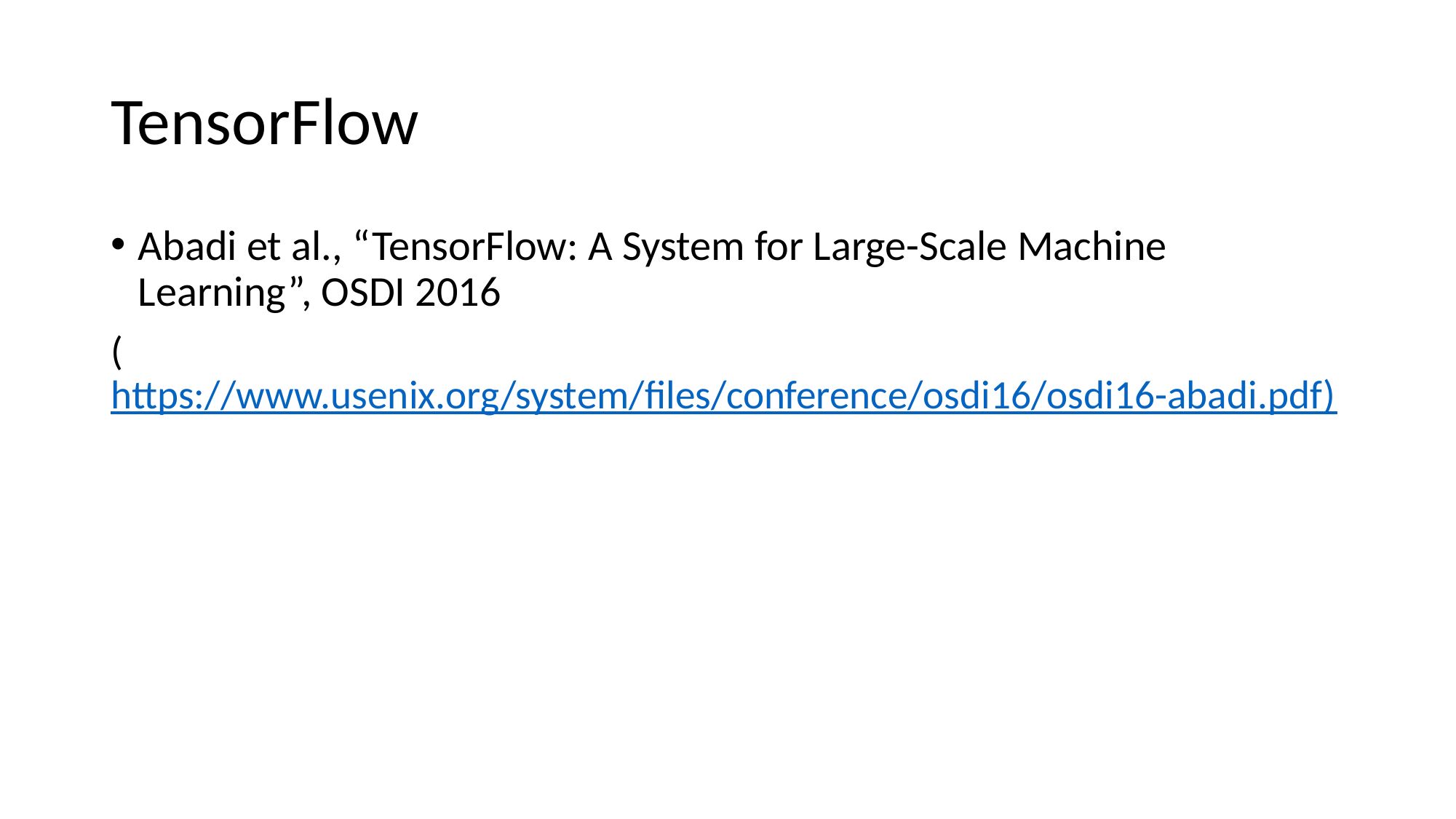

# TensorFlow
Abadi et al., “TensorFlow: A System for Large-Scale Machine Learning”, OSDI 2016
(https://www.usenix.org/system/files/conference/osdi16/osdi16-abadi.pdf)